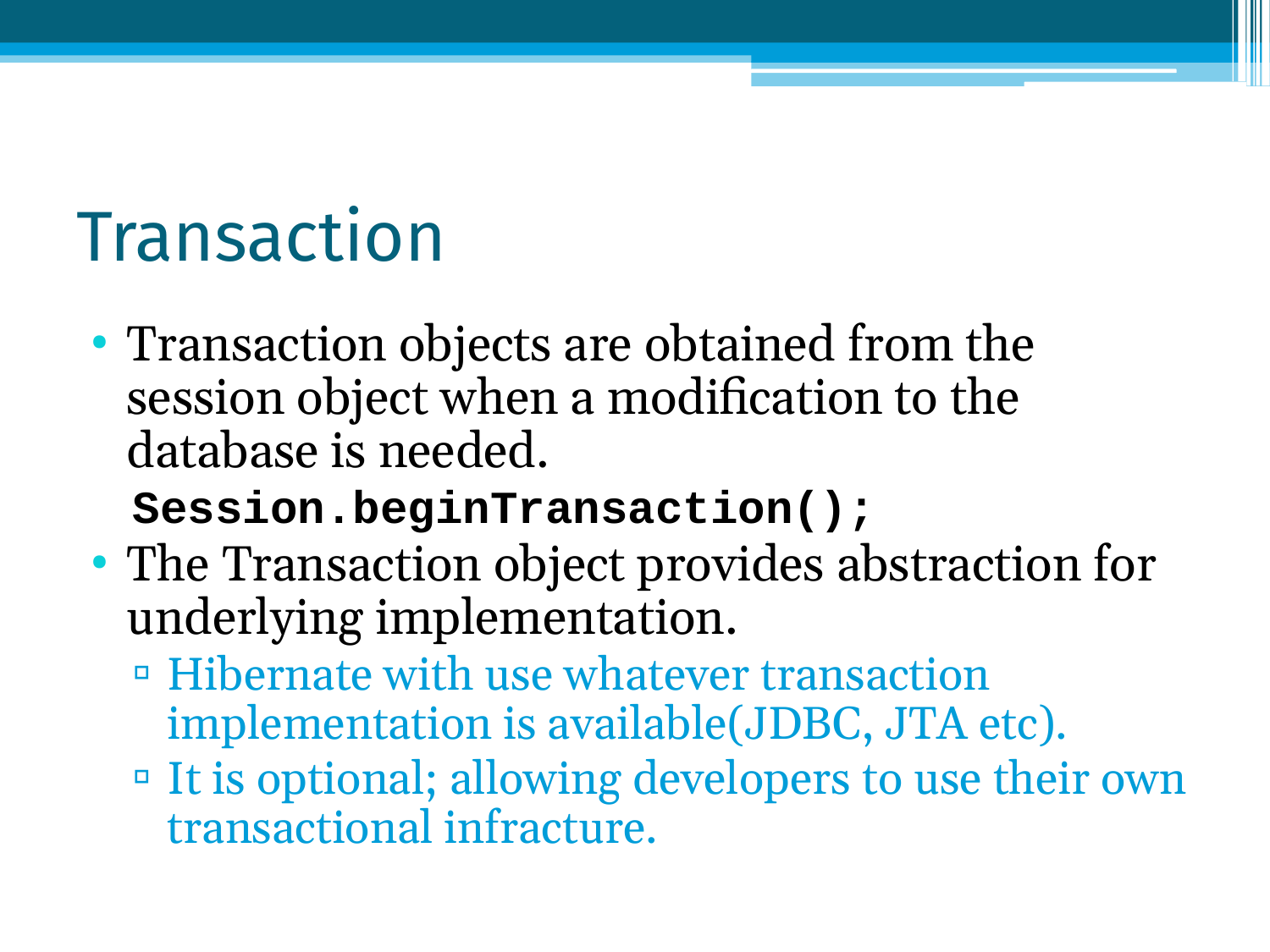

# Transaction
Transaction objects are obtained from the session object when a modification to the database is needed.
Session.beginTransaction();
The Transaction object provides abstraction for underlying implementation.
Hibernate with use whatever transaction implementation is available(JDBC, JTA etc).
It is optional; allowing developers to use their own transactional infracture.